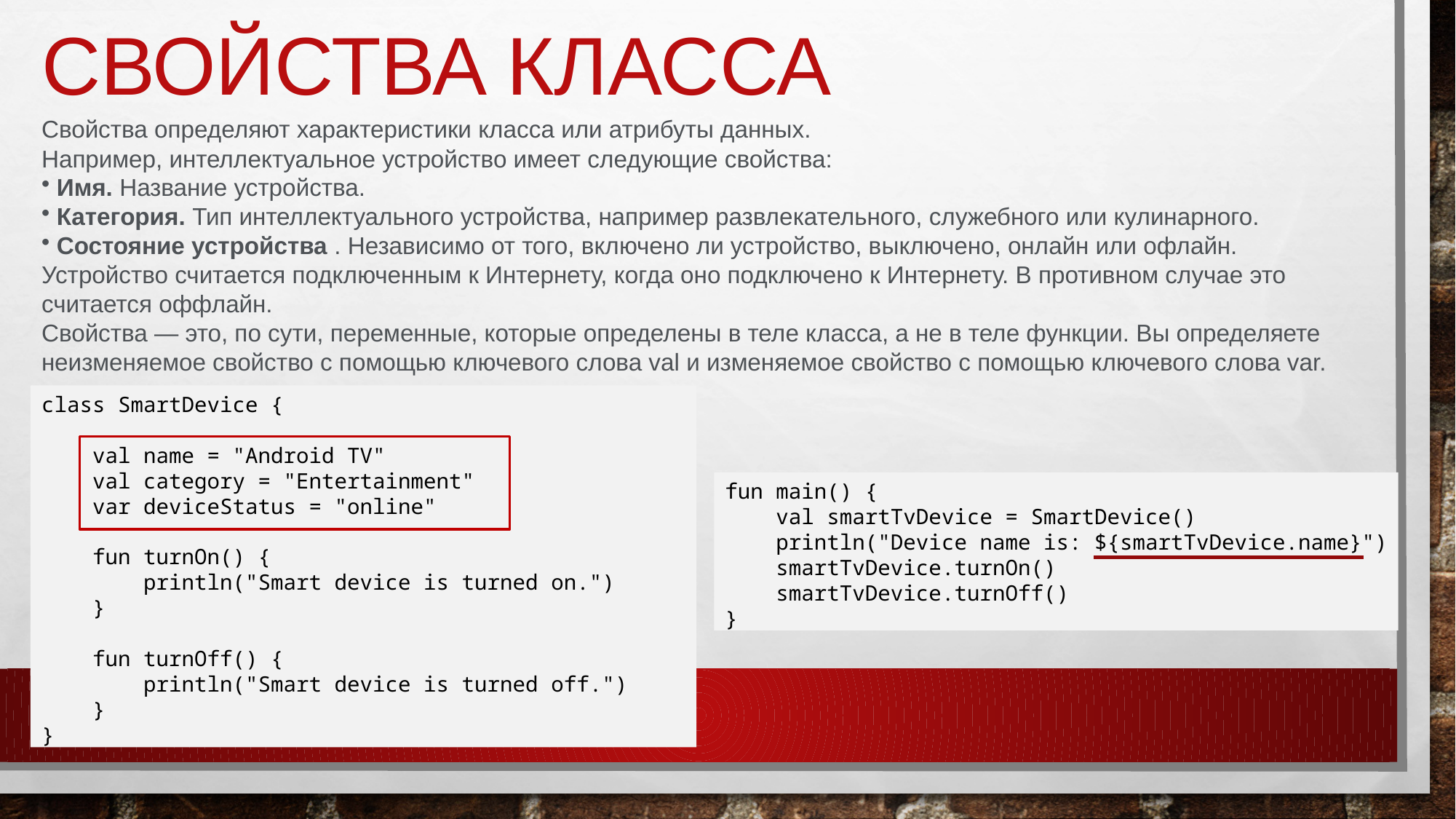

# Свойства класса
Свойства определяют характеристики класса или атрибуты данных.
Например, интеллектуальное устройство имеет следующие свойства:
 Имя. Название устройства.
 Категория. Тип интеллектуального устройства, например развлекательного, служебного или кулинарного.
 Состояние устройства . Независимо от того, включено ли устройство, выключено, онлайн или офлайн. Устройство считается подключенным к Интернету, когда оно подключено к Интернету. В противном случае это считается оффлайн.
Свойства — это, по сути, переменные, которые определены в теле класса, а не в теле функции. Вы определяете неизменяемое свойство с помощью ключевого слова val и изменяемое свойство с помощью ключевого слова var.
class SmartDevice {
    val name = "Android TV"
    val category = "Entertainment"
    var deviceStatus = "online"
    fun turnOn() {
        println("Smart device is turned on.")
    }
    fun turnOff() {
        println("Smart device is turned off.")
    }
}

fun main() {
    val smartTvDevice = SmartDevice()
    println("Device name is: ${smartTvDevice.name}")
    smartTvDevice.turnOn()
    smartTvDevice.turnOff()
}